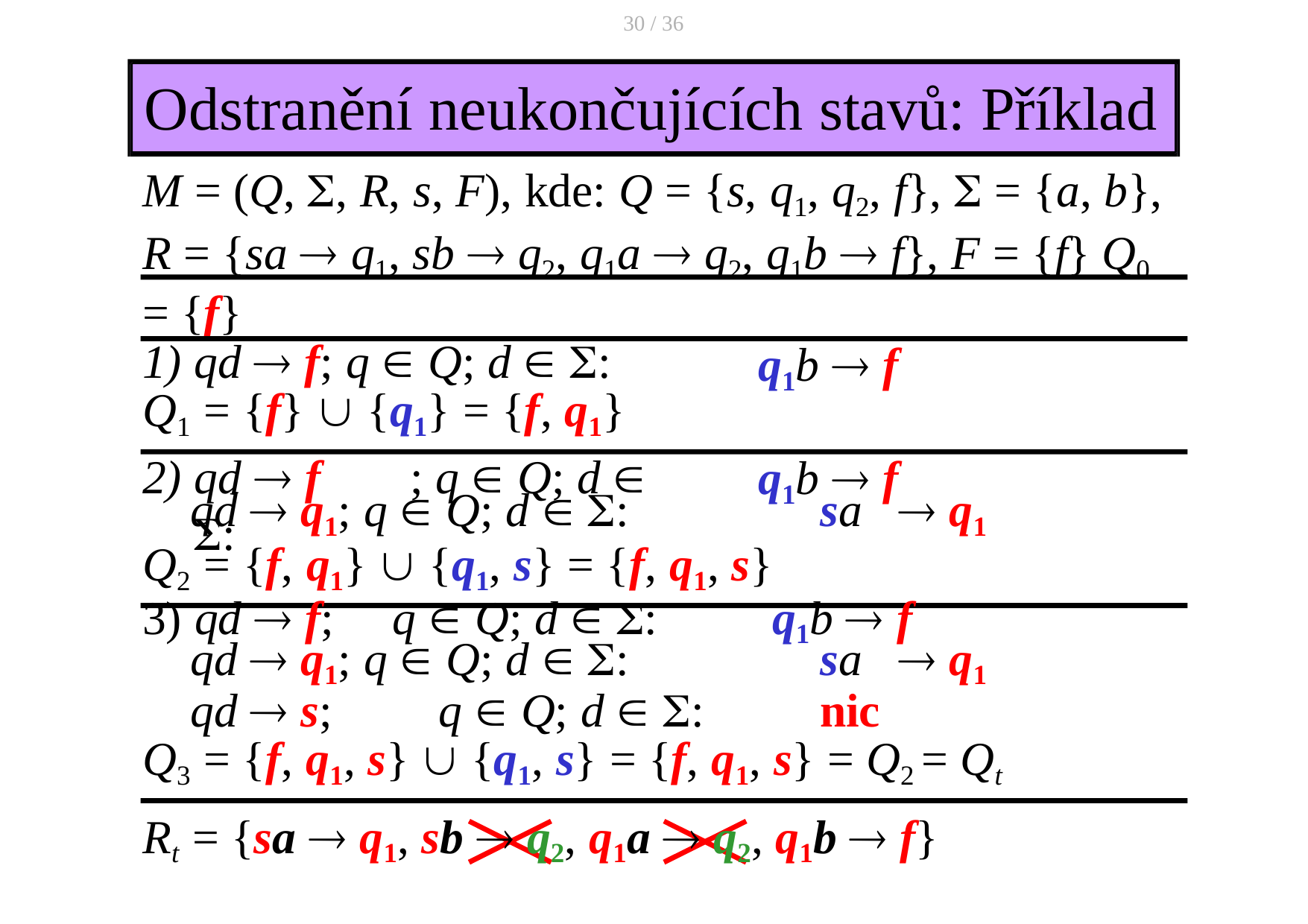

30 / 36

# Odstranění neukončujících stavů: Příklad
M = (Q, Σ, R, s, F), kde: Q = {s, q1, q2, f}, Σ = {a, b}, R = {sa → q1, sb → q2, q1a → q2, q1b → f}, F = {f} Q0 = {f}

qd → f; q ∈ Q; d ∈ Σ:
Q1 = {f} ∪ {q1} = {f, q1}
qd → f	; q ∈ Q; d ∈ Σ:
q1b → f

q1b → f

qd → q1; q ∈ Q; d ∈ Σ:	sa	→ q1
Q2 = {f, q1} ∪ {q1, s} = {f, q1, s}
3) qd → f;	q ∈ Q; d ∈ Σ:	q1b → f
qd → q1; q ∈ Q; d ∈ Σ:	sa	→ q1
qd → s;	q ∈ Q; d ∈ Σ:	nic
Q3 = {f, q1, s} ∪ {q1, s} = {f, q1, s} = Q2 = Qt
Rt = {sa → q1, sb → q2, q1a → q2, q1b → f}